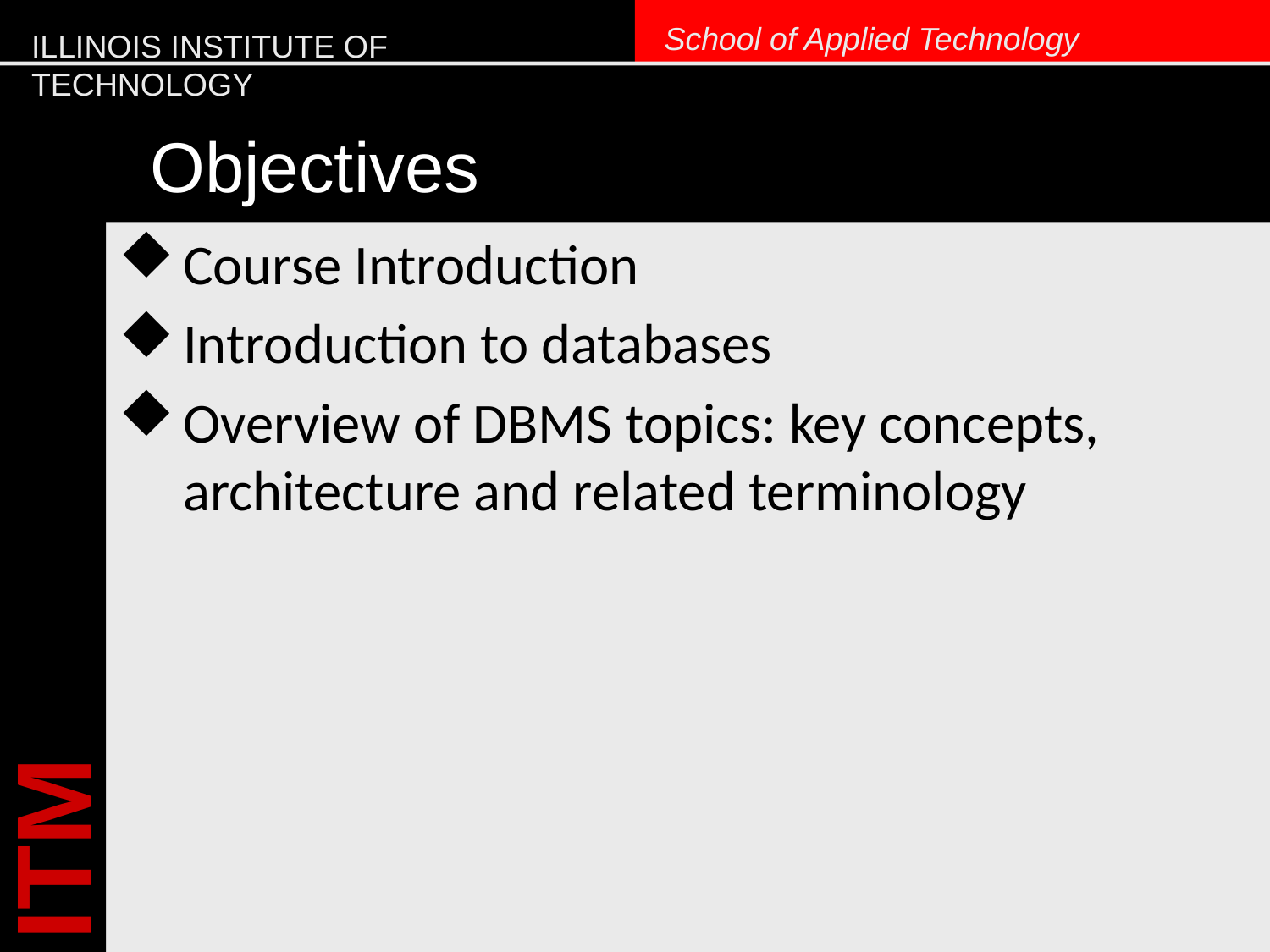

# Objectives
Course Introduction
Introduction to databases
Overview of DBMS topics: key concepts, architecture and related terminology